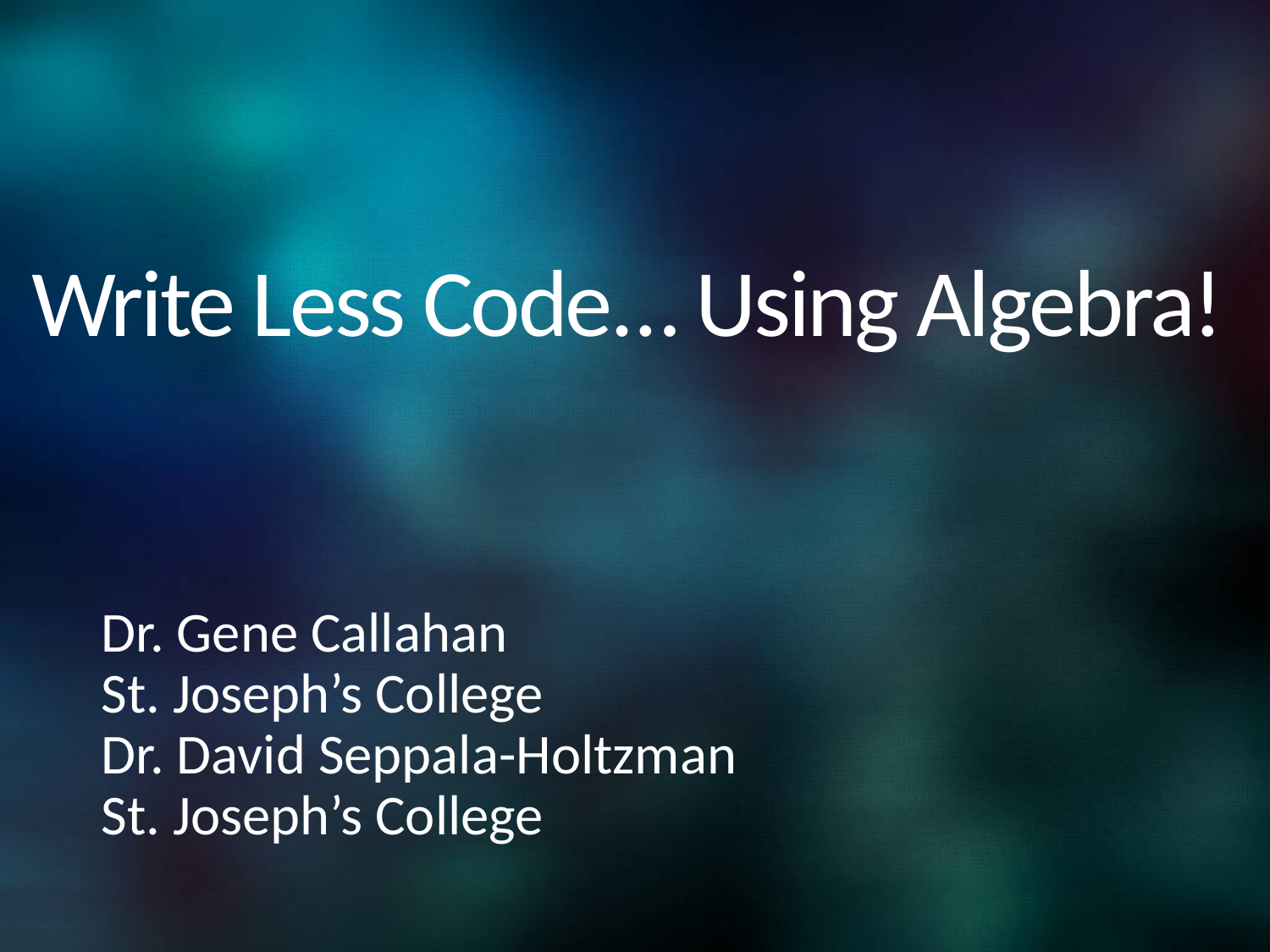

# Write Less Code… Using Algebra!
Dr. Gene Callahan
St. Joseph’s College
Dr. David Seppala-Holtzman
St. Joseph’s College